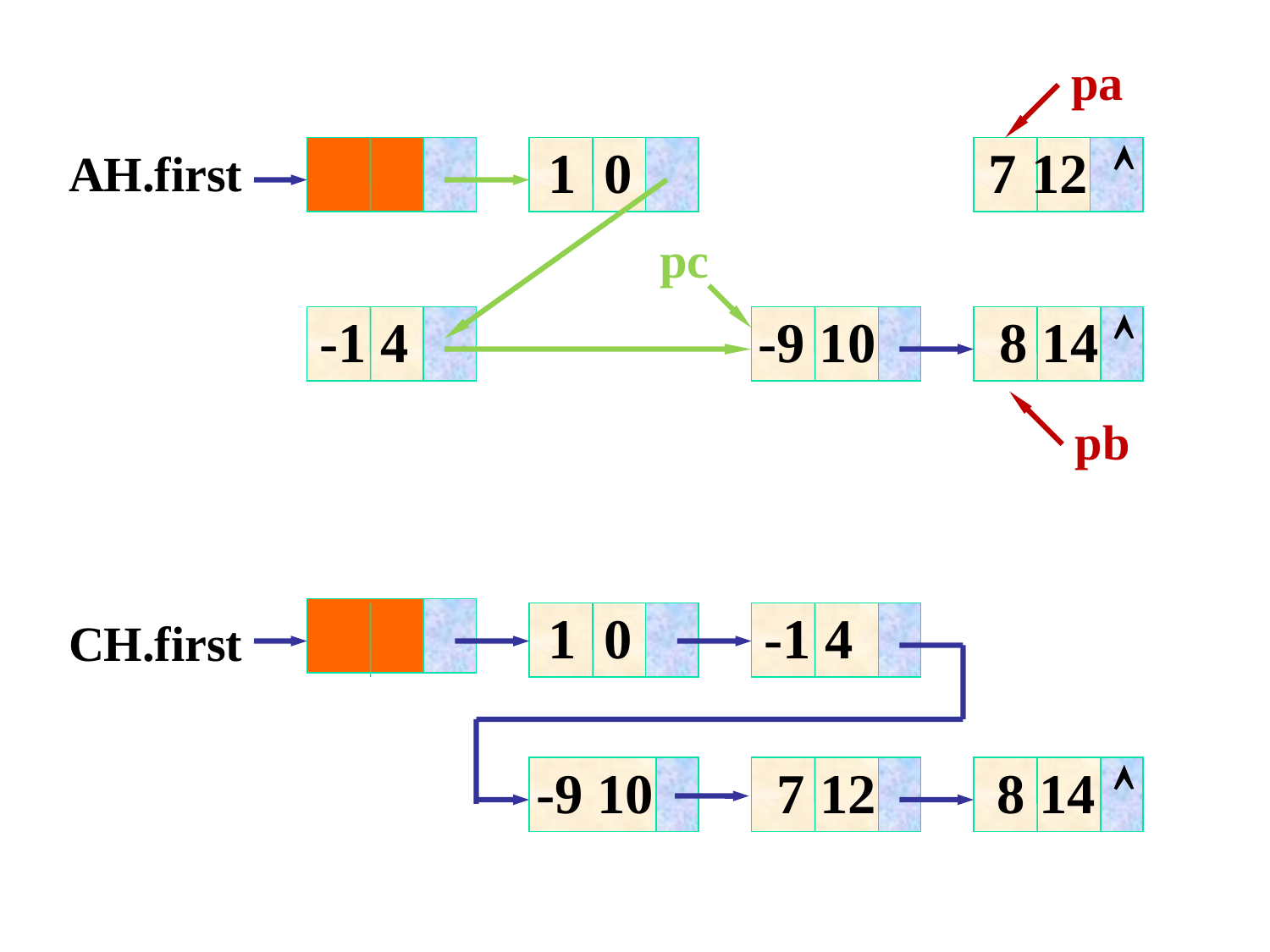

pa

1  0
7 12
∧
AH.first

pc

-1 4
-9 10
8 14
∧

pb
1  0
-1 4

CH.first

-9 10
7 12
8 14
∧